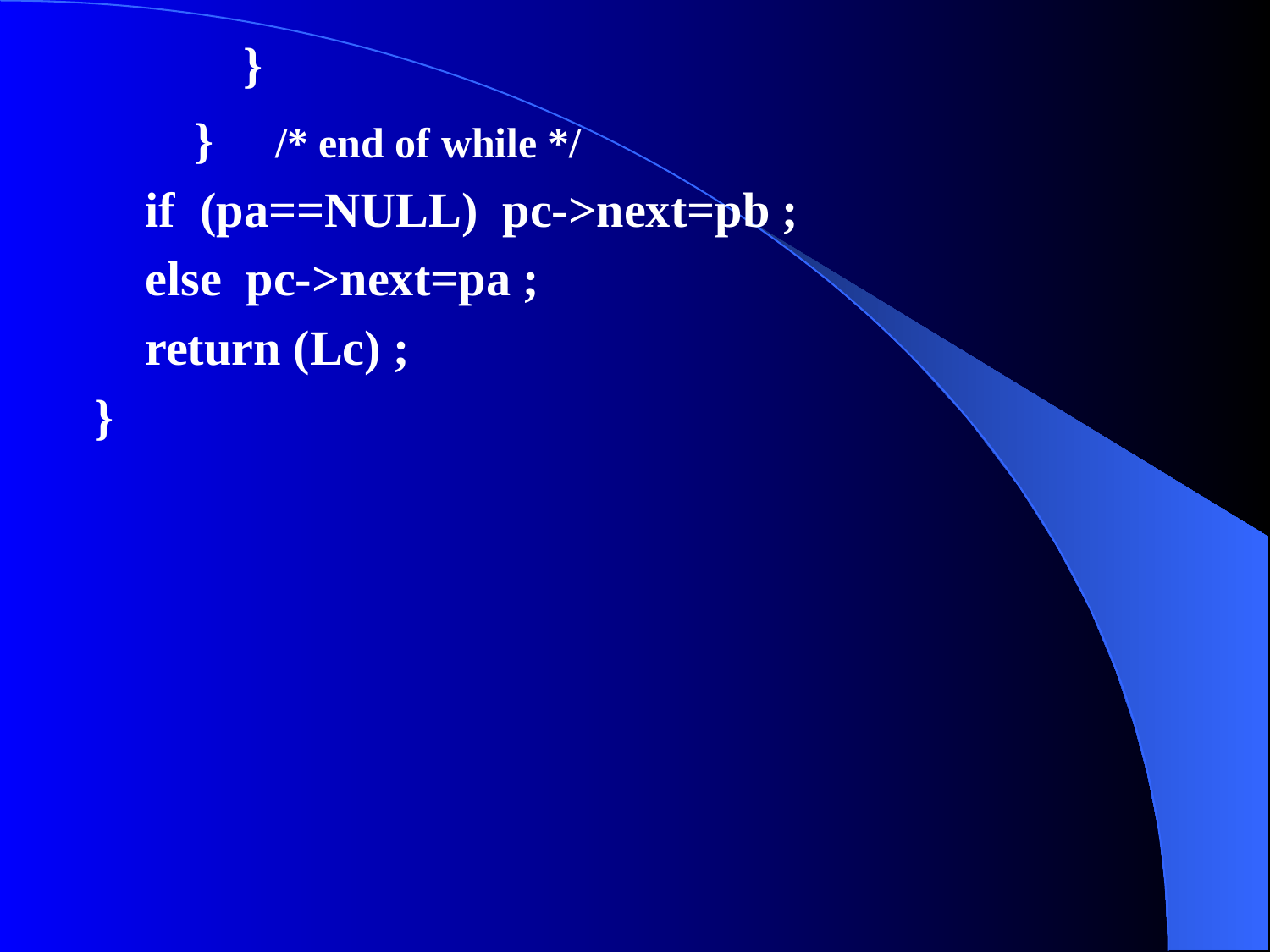

# }
}     /* end of while */
if  (pa==NULL)  pc->next=pb ;
else  pc->next=pa ;
return (Lc) ;
}